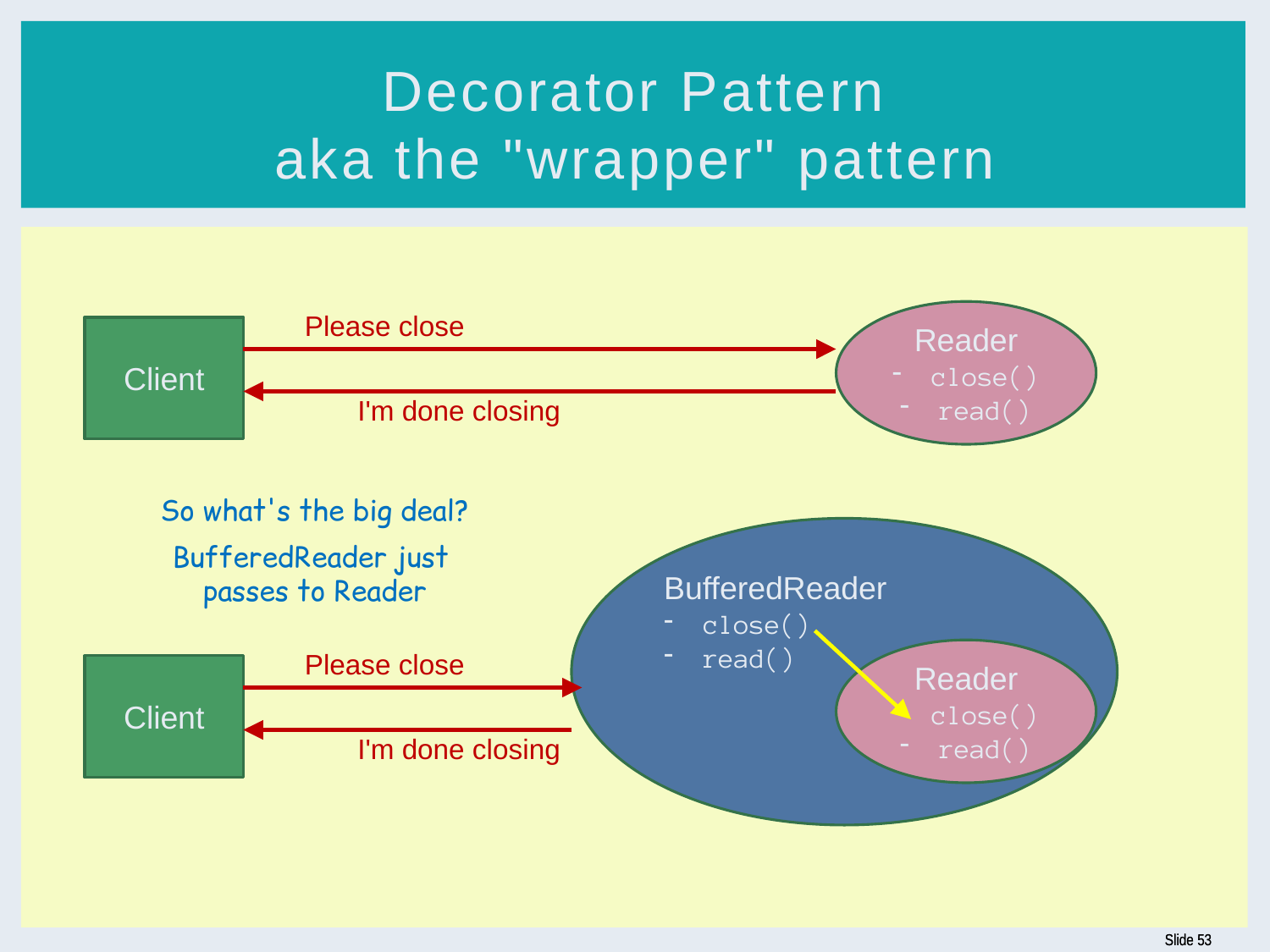

# Decorator Pattern aka the "wrapper" pattern
Reader
close()
read()
Please close
Client
I'm done closing
So what's the big deal?
BufferedReader just
passes to Reader
BufferedReader
close()
read()
Reader
close()
read()
Please close
Client
I'm done closing